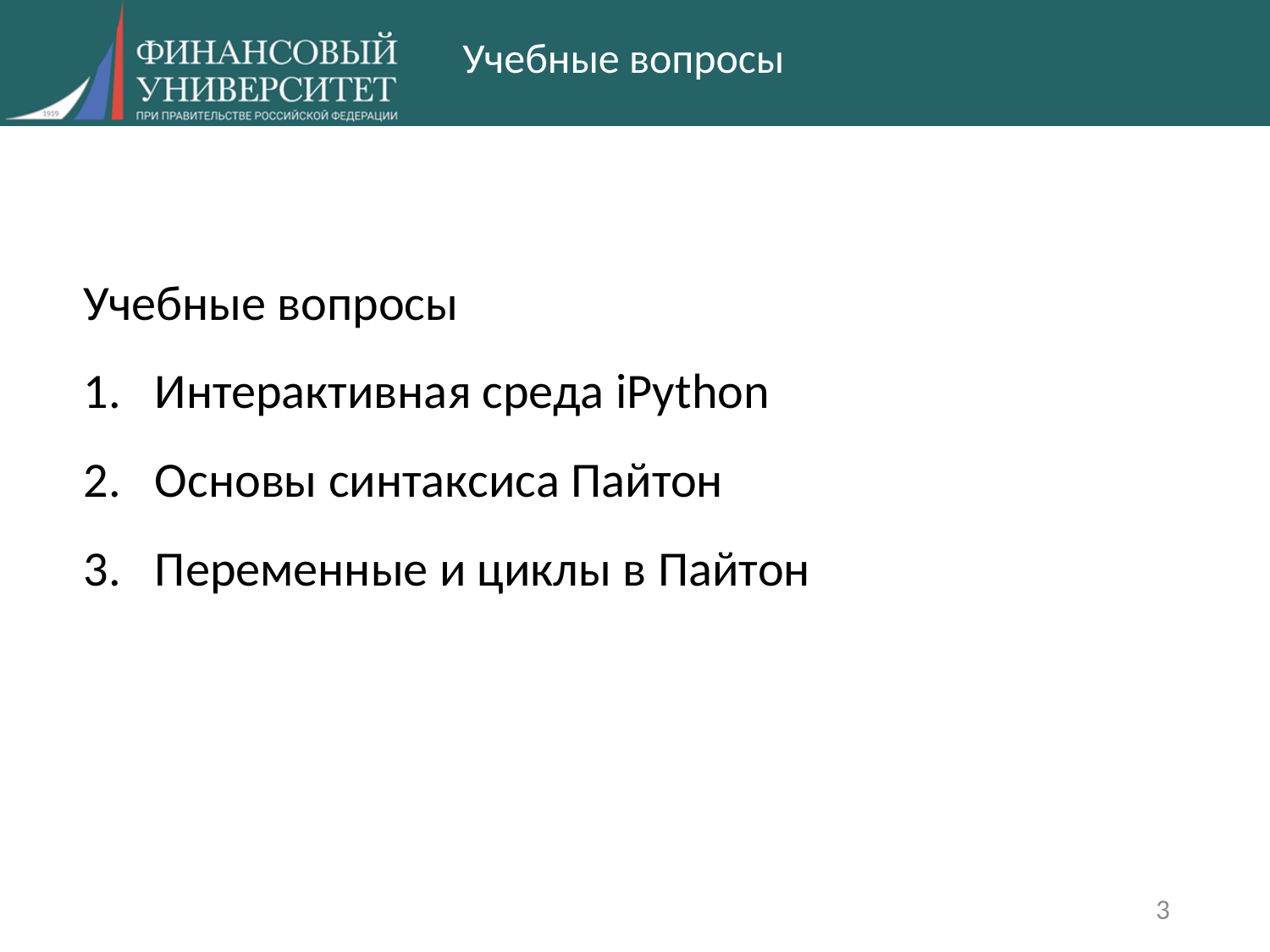

# Учебные вопросы
Учебные вопросы
Интерактивная среда iPython
Основы синтаксиса Пайтон
Переменные и циклы в Пайтон
3